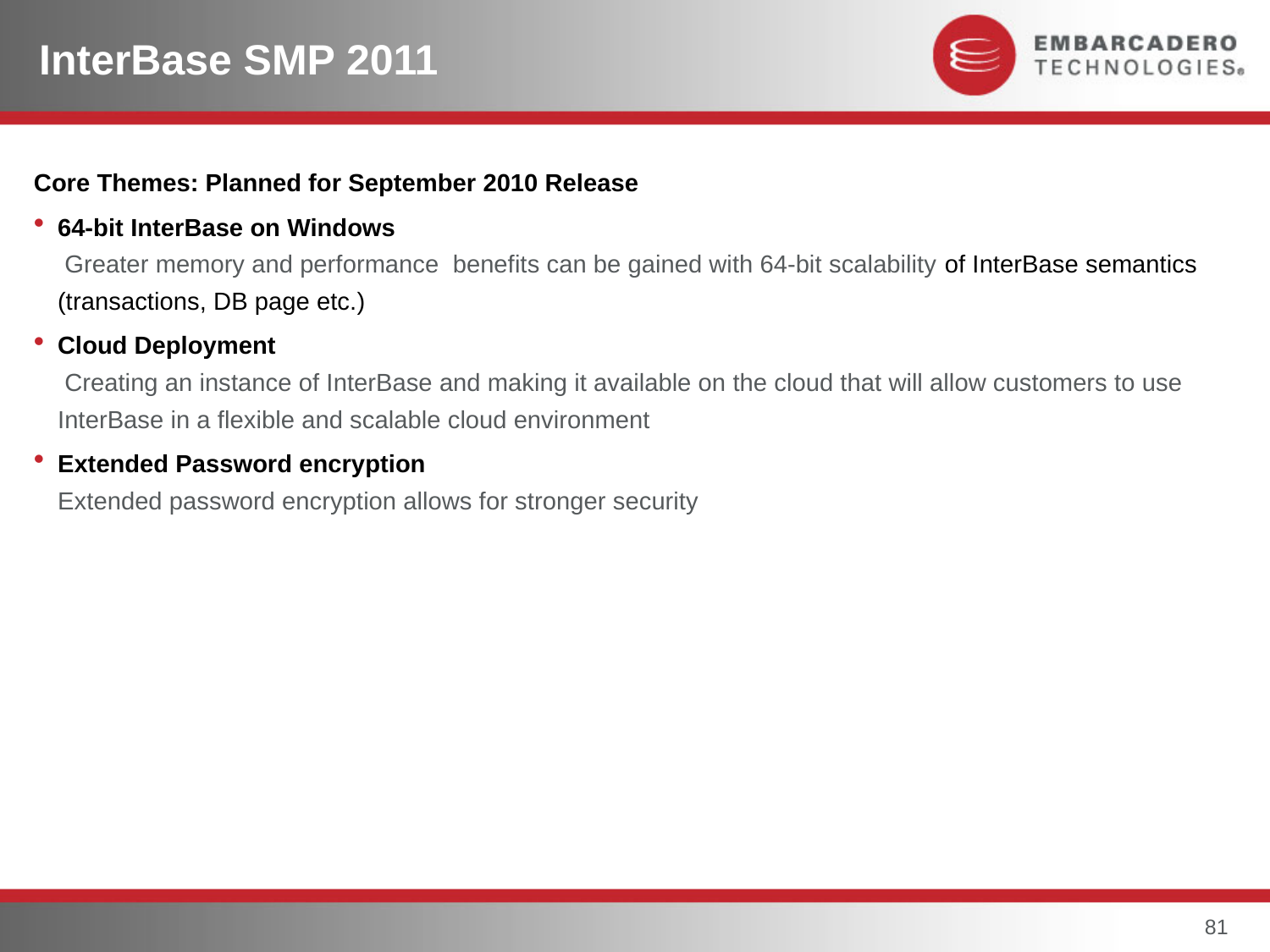

InterBase SMP 2011
Core Themes: Planned for September 2010 Release
64-bit InterBase on Windows
 Greater memory and performance  benefits can be gained with 64-bit scalability of InterBase semantics (transactions, DB page etc.)
Cloud Deployment
 Creating an instance of InterBase and making it available on the cloud that will allow customers to use InterBase in a flexible and scalable cloud environment
Extended Password encryption
Extended password encryption allows for stronger security
81